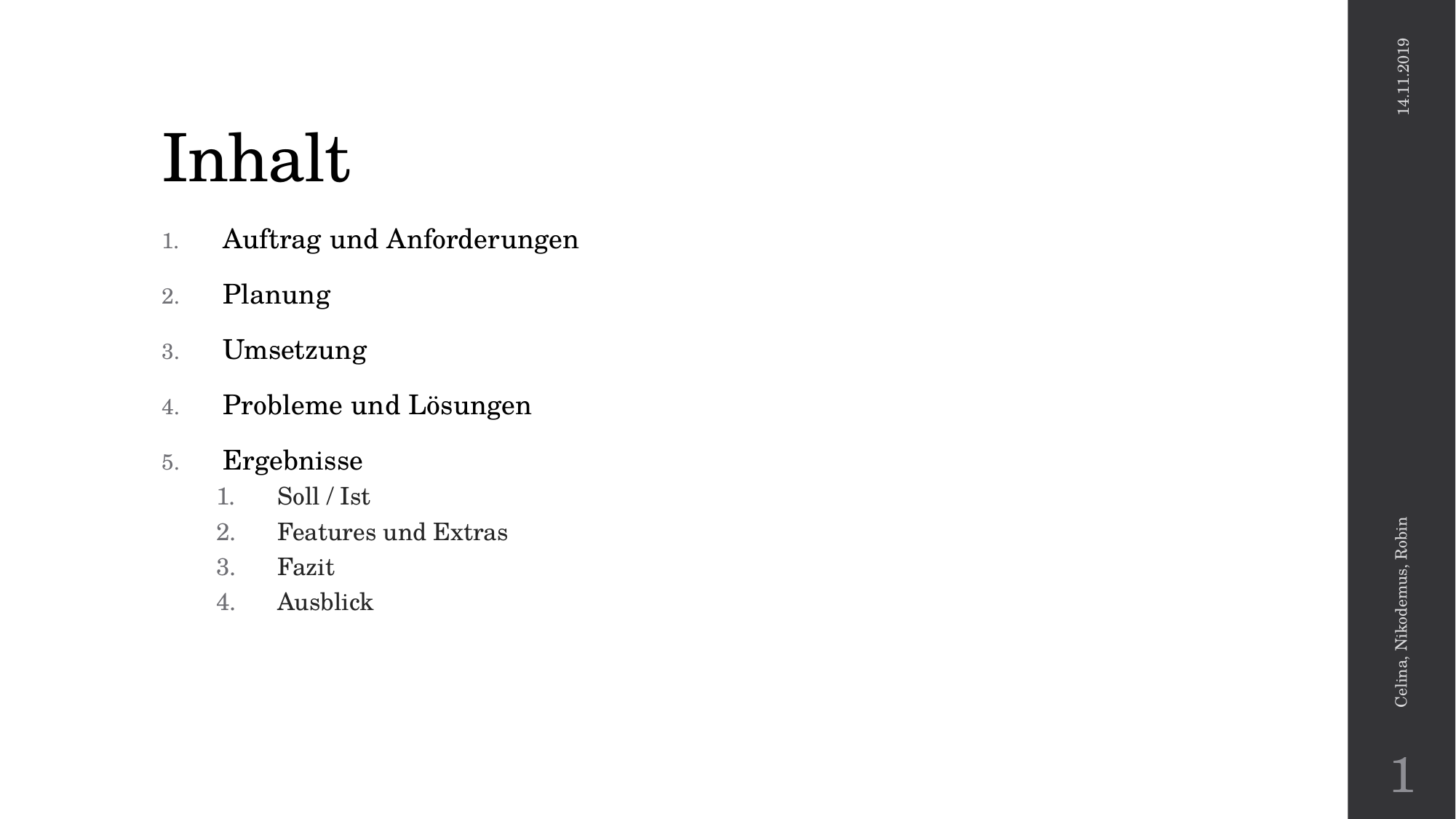

# Inhalt
14.11.2019
Auftrag und Anforderungen
Planung
Umsetzung
Probleme und Lösungen
Ergebnisse
Soll / Ist
Features und Extras
Fazit
Ausblick
Celina, Nikodemus, Robin
1